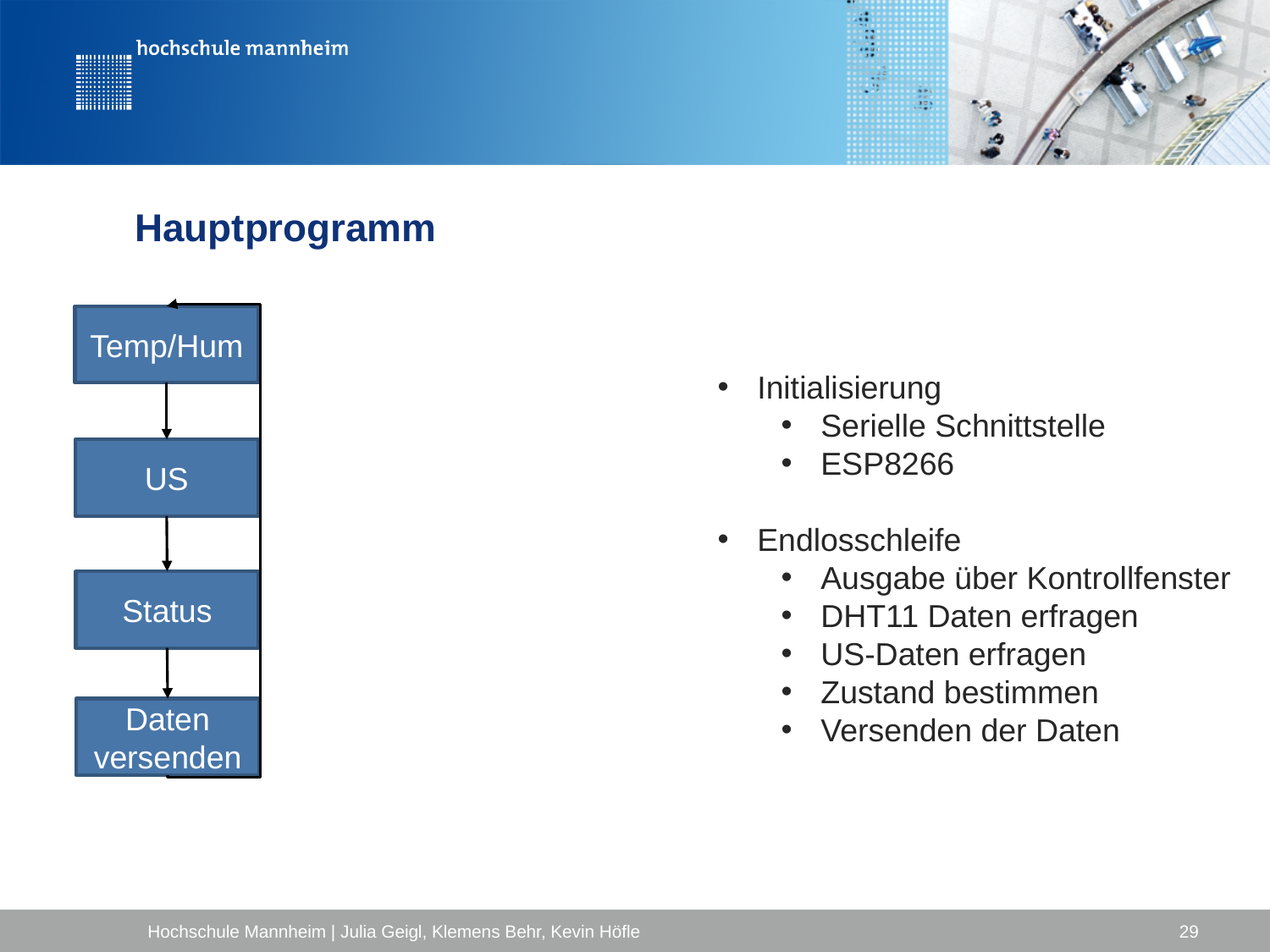

# Hauptprogramm
Temp/Hum
Initialisierung
Serielle Schnittstelle
ESP8266

Endlosschleife
Ausgabe über Kontrollfenster
DHT11 Daten erfragen
US-Daten erfragen
Zustand bestimmen
Versenden der Daten
US
Status
Daten versenden
Hochschule Mannheim | Julia Geigl, Klemens Behr, Kevin Höfle
29